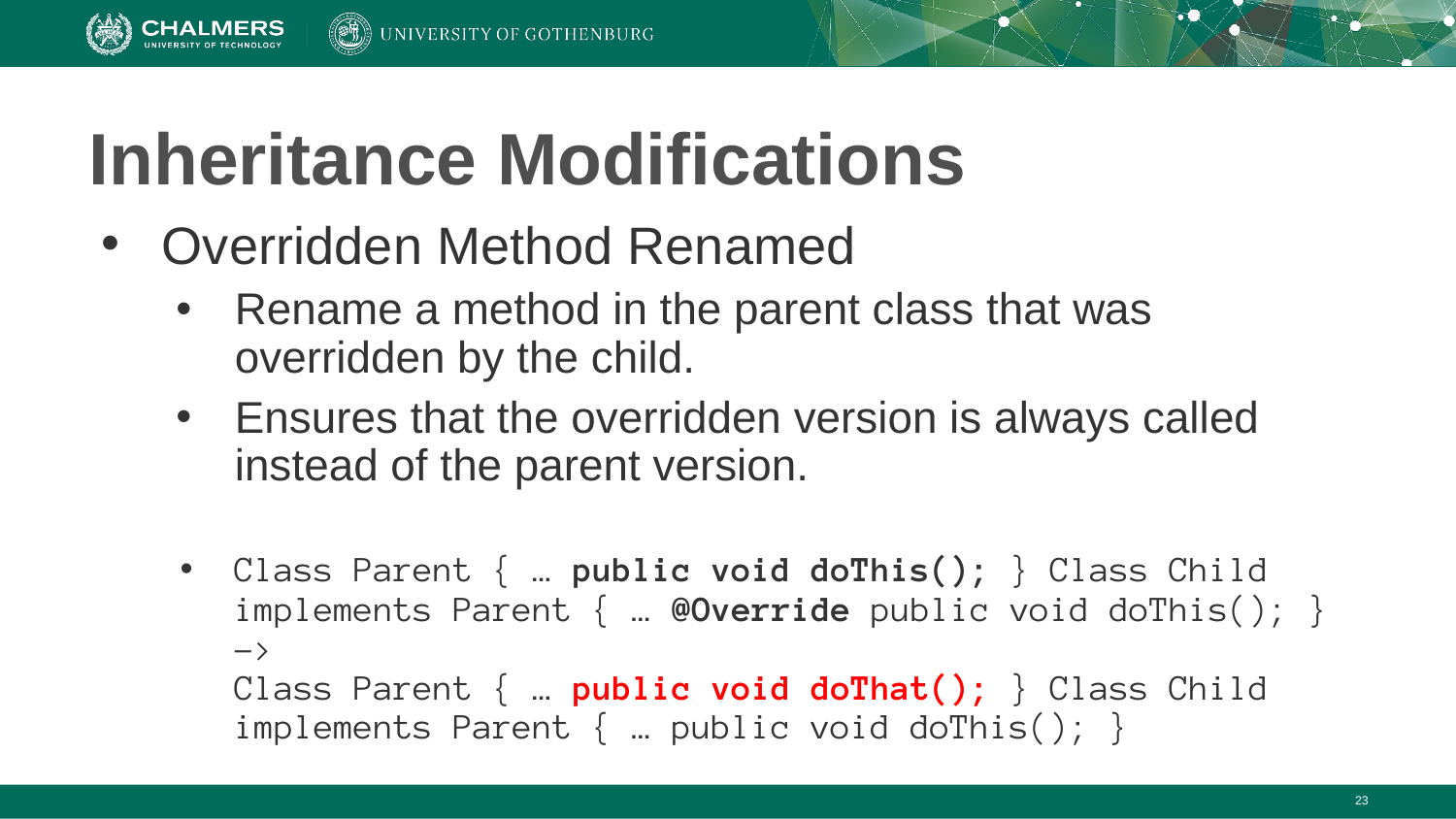

# Inheritance Modifications
Overridden Method Renamed
Rename a method in the parent class that was overridden by the child.
Ensures that the overridden version is always called instead of the parent version.
Class Parent { … public void doThis(); } Class Child implements Parent { … @Override public void doThis(); }
->
Class Parent { … public void doThat(); } Class Child implements Parent { … public void doThis(); }

23